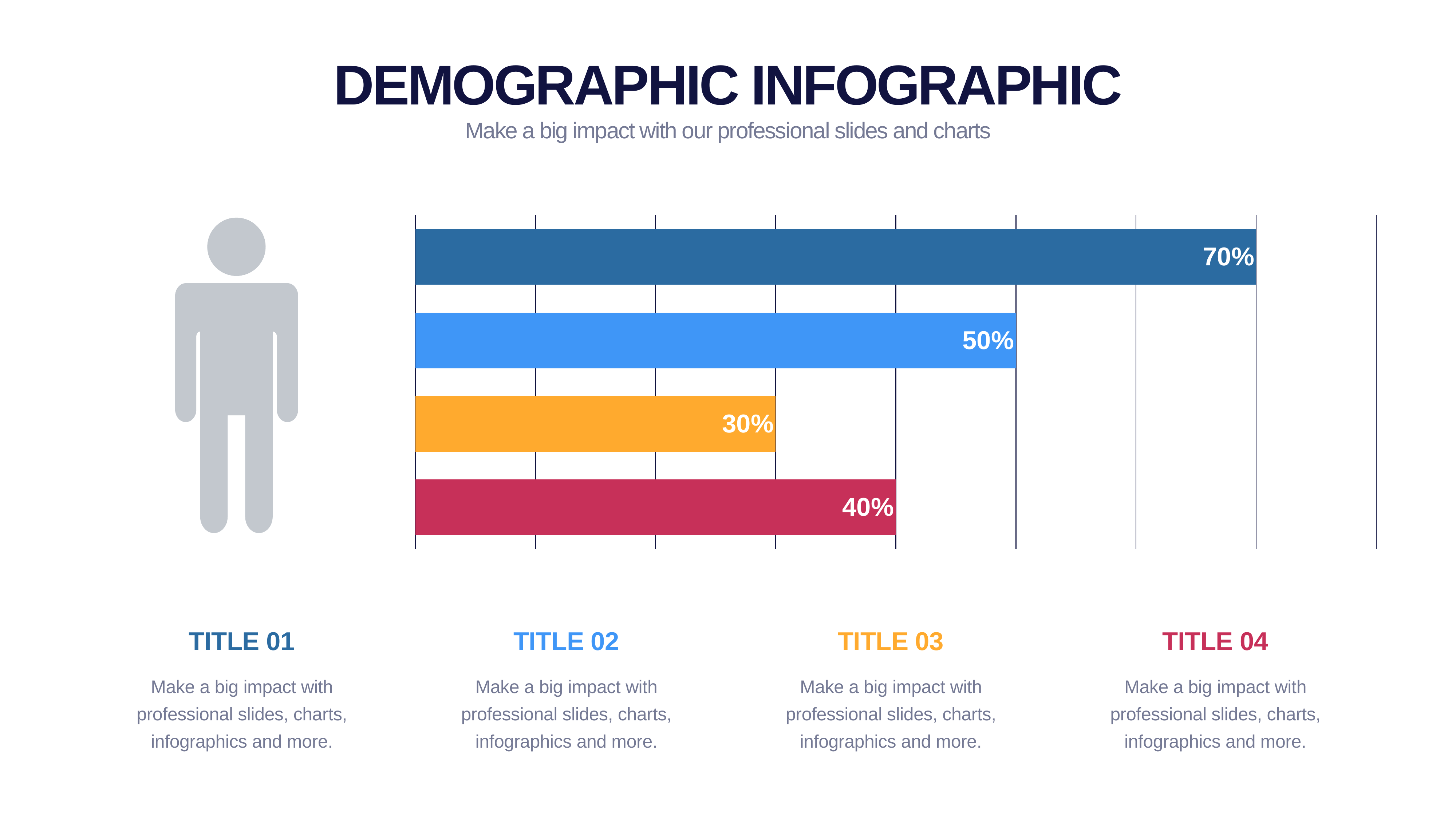

DEMOGRAPHIC INFOGRAPHIC
Make a big impact with our professional slides and charts

### Chart

| Category | Series 1 |
|---|---|
| Category 1 | 0.4 |
| Category 2 | 0.3 |
| Category 3 | 0.5 |
| Category 4 | 0.7 |
TITLE 01
TITLE 02
TITLE 03
TITLE 04
Make a big impact with professional slides, charts, infographics and more.
Make a big impact with professional slides, charts, infographics and more.
Make a big impact with professional slides, charts, infographics and more.
Make a big impact with professional slides, charts, infographics and more.